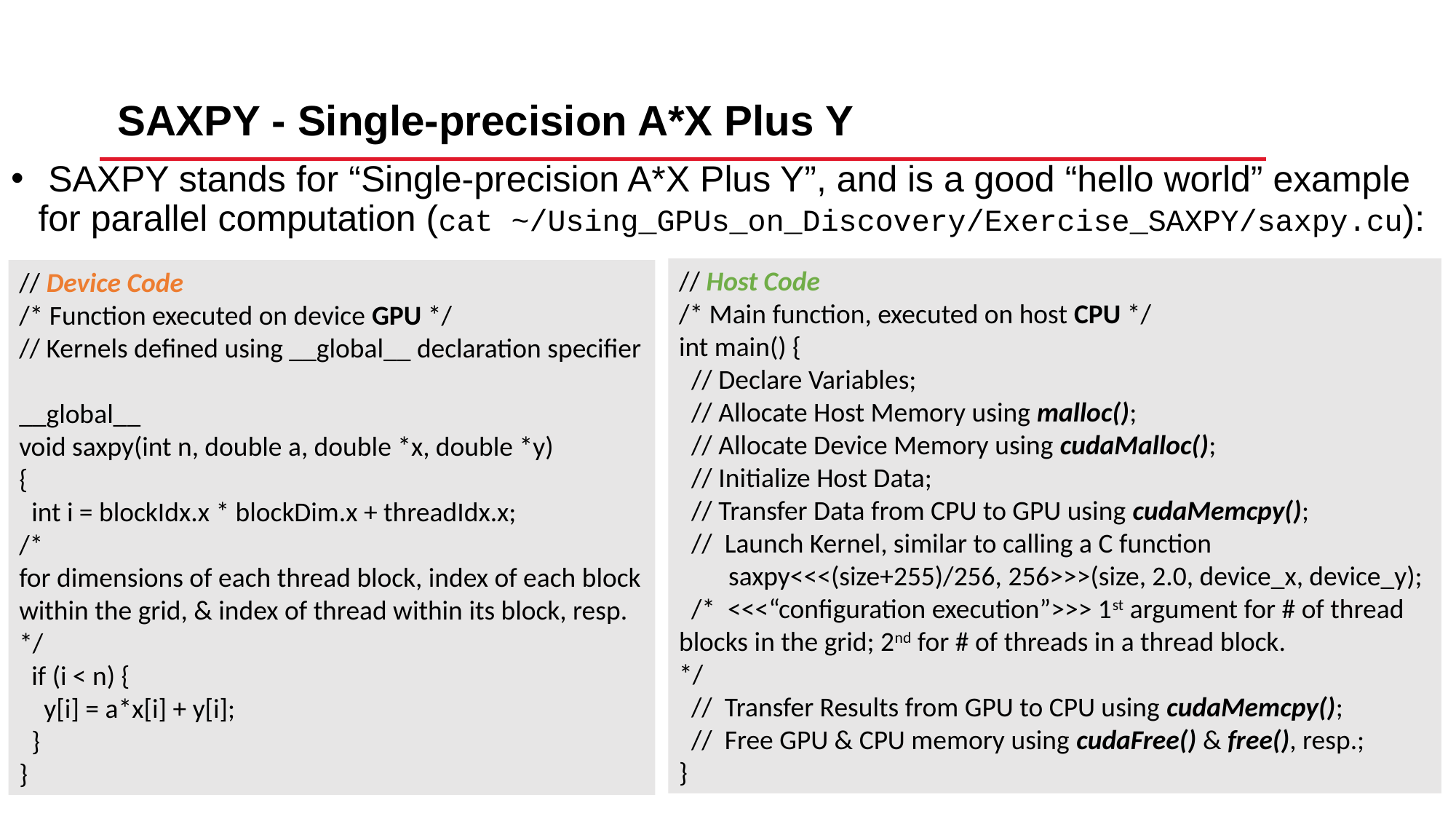

SAXPY - Single-precision A*X Plus Y
 SAXPY stands for “Single-precision A*X Plus Y”, and is a good “hello world” example for parallel computation (cat ~/Using_GPUs_on_Discovery/Exercise_SAXPY/saxpy.cu):
// Host Code
/* Main function, executed on host CPU */
int main() {
  // Declare Variables;
  // Allocate Host Memory using malloc();
  // Allocate Device Memory using cudaMalloc();
  // Initialize Host Data;
  // Transfer Data from CPU to GPU using cudaMemcpy();
  //  Launch Kernel, similar to calling a C function
        saxpy<<<(size+255)/256, 256>>>(size, 2.0, device_x, device_y);
  /*  <<<“configuration execution”>>> 1st argument for # of thread blocks in the grid; 2nd for # of threads in a thread block.
*/
  //  Transfer Results from GPU to CPU using cudaMemcpy();
  //  Free GPU & CPU memory using cudaFree() & free(), resp.;
}
// Device Code
/* Function executed on device GPU */
// Kernels defined using __global__ declaration specifier

__global__
void saxpy(int n, double a, double *x, double *y)
{
  int i = blockIdx.x * blockDim.x + threadIdx.x;
/*
for dimensions of each thread block, index of each block within the grid, & index of thread within its block, resp.
*/
  if (i < n) {
    y[i] = a*x[i] + y[i];
  }
}
53